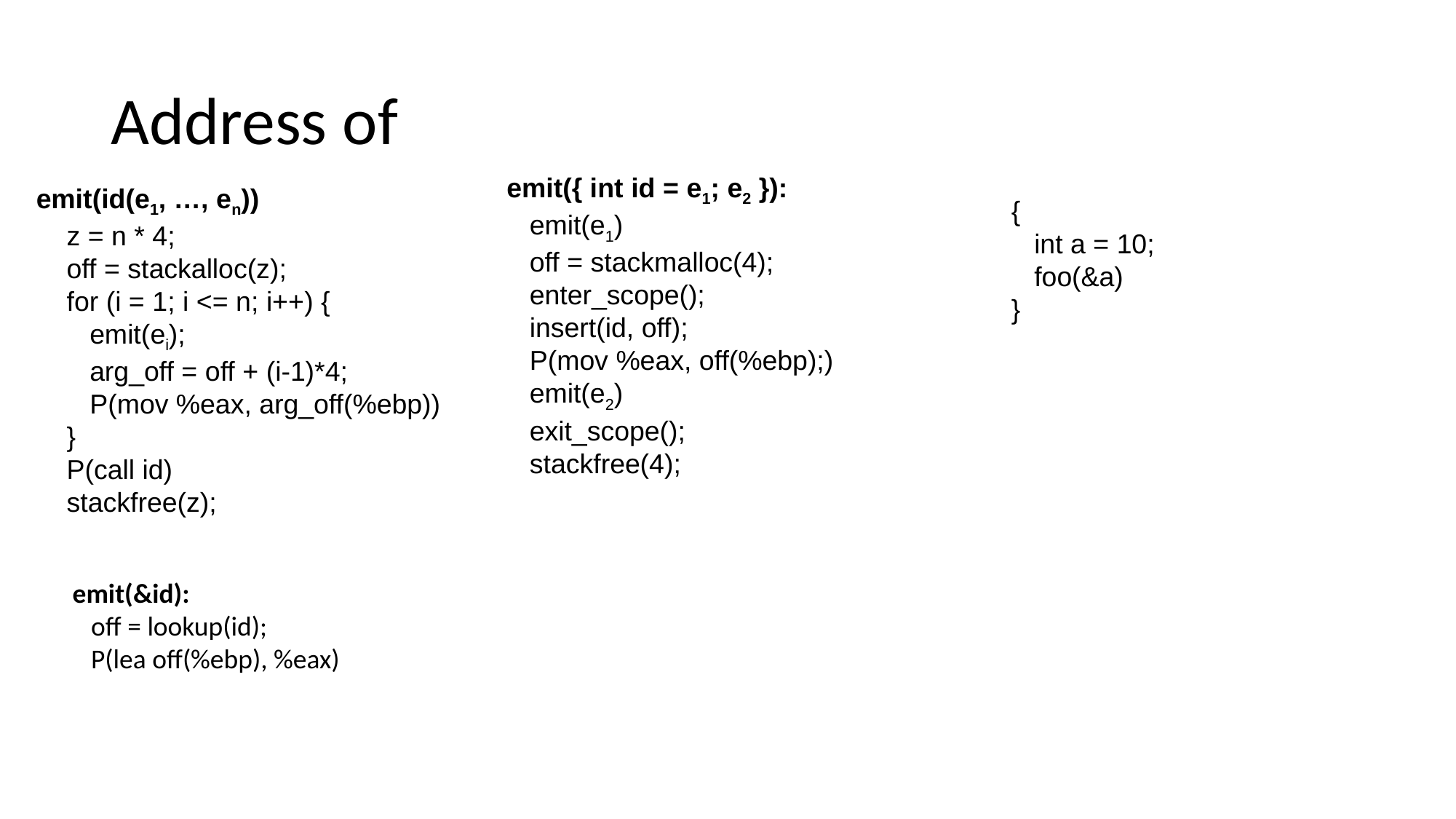

# Address of
emit({ int id = e1; e2 }):
   emit(e1)
   off = stackmalloc(4);
   enter_scope();
   insert(id, off);
   P(mov %eax, off(%ebp);)
   emit(e2)
   exit_scope();
   stackfree(4);

emit(id(e1, …, en))
    z = n * 4;
    off = stackalloc(z);
    for (i = 1; i <= n; i++) {
       emit(ei);
       arg_off = off + (i-1)*4;
       P(mov %eax, arg_off(%ebp))
    }
    P(call id)
    stackfree(z);
{
   int a = 10;
   foo(&a)
}

emit(&id):
   off = lookup(id);
   P(lea off(%ebp), %eax)